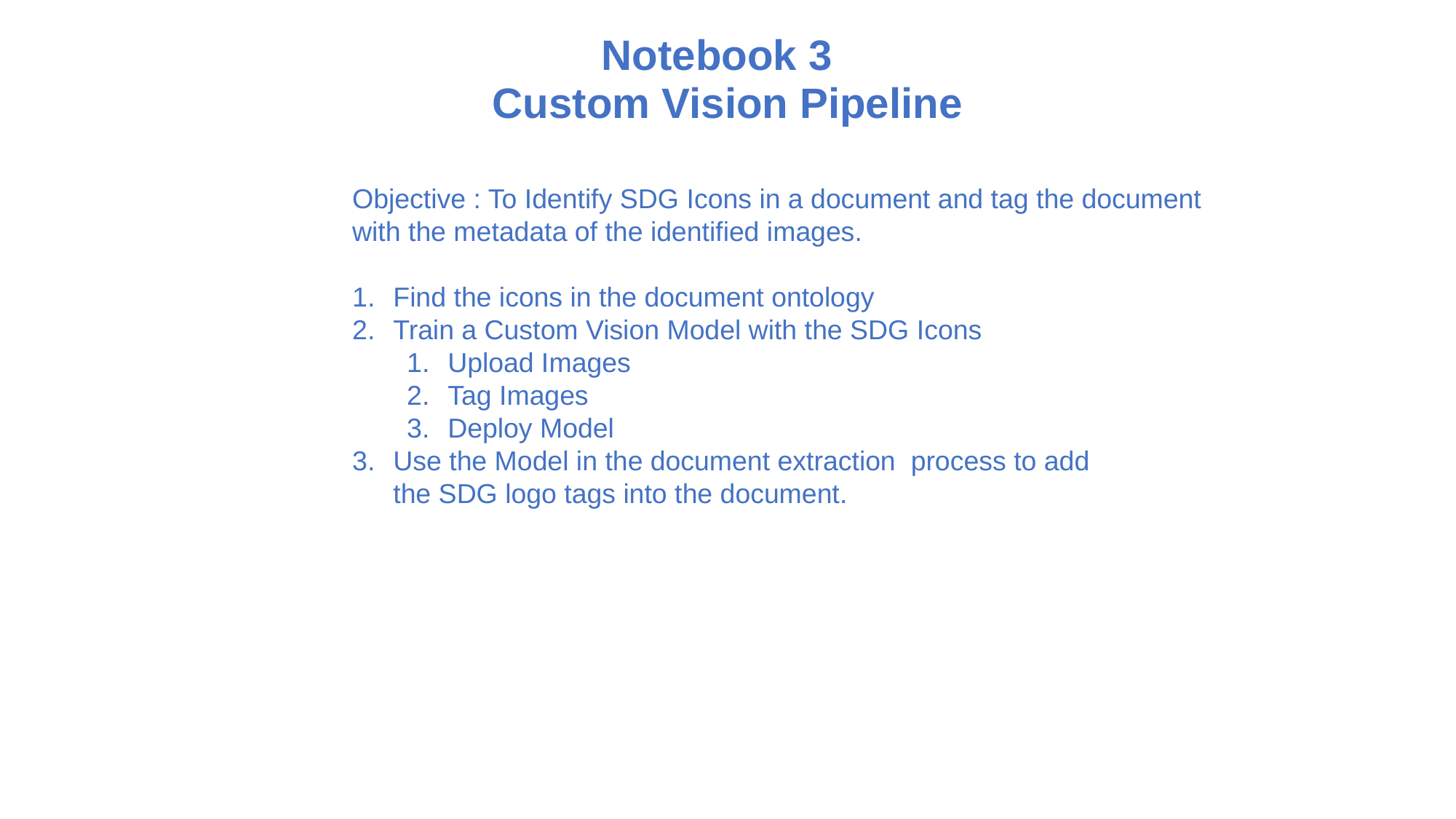

# Notebook 3
Custom Vision Pipeline
Objective : To Identify SDG Icons in a document and tag the document
with the metadata of the identified images.

Find the icons in the document ontology
Train a Custom Vision Model with the SDG Icons
Upload Images
Tag Images
Deploy Model
Use the Model in the document extraction  process to add
the SDG logo tags into the document.